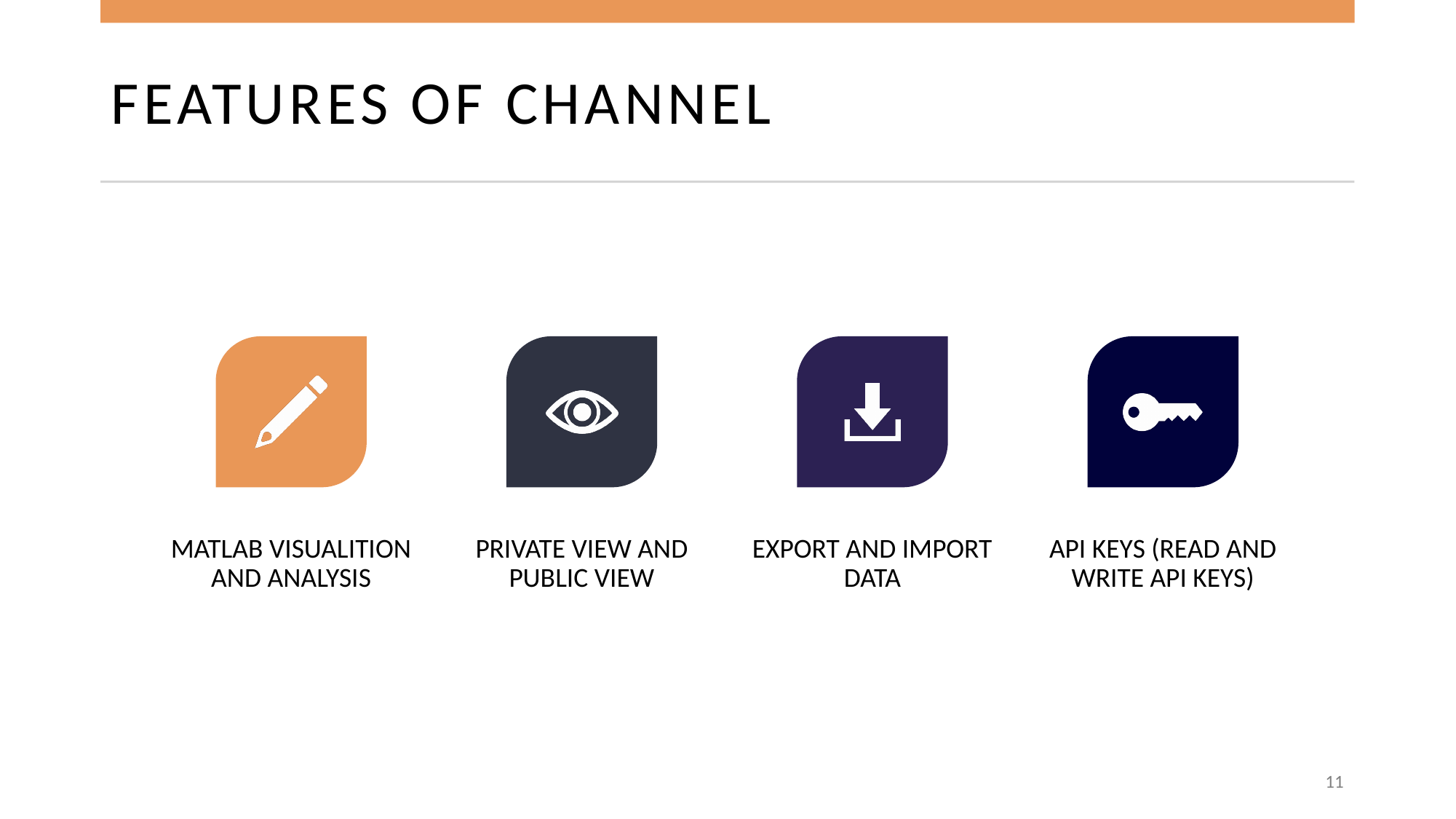

# Features of Channel

MATLAB Visualition and Analysis
Private View and Public View
Export and Import Data
API keys (read and write API keys)
11